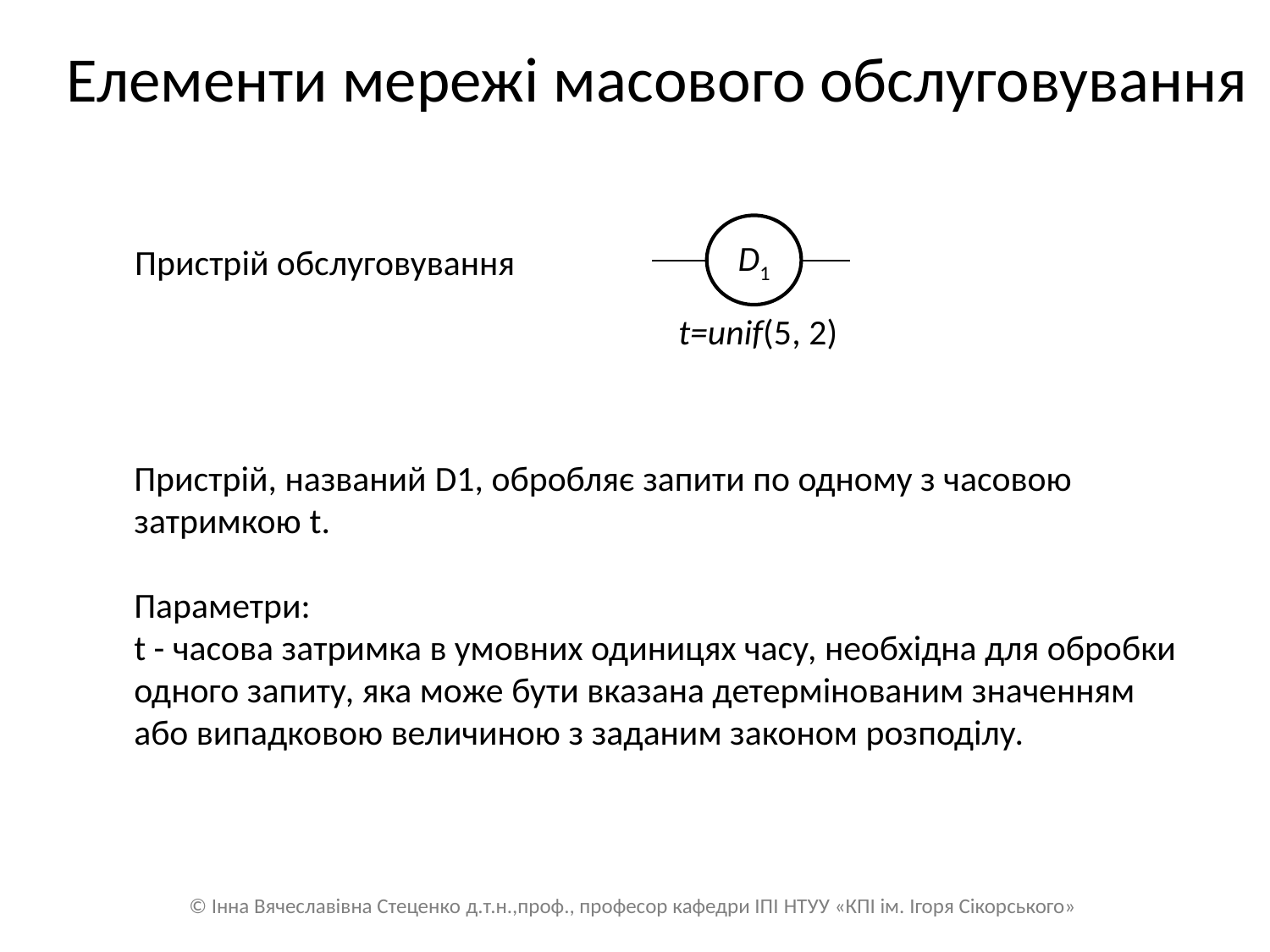

# Елементи мережі масового обслуговування
D1
t=unif(5, 2)
Пристрій обслуговування
Пристрій, названий D1, обробляє запити по одному з часовою затримкою t.

Параметри:
t - часова затримка в умовних одиницях часу, необхідна для обробки одного запиту, яка може бути вказана детермінованим значенням або випадковою величиною з заданим законом розподілу.
© Інна Вячеславівна Стеценко д.т.н.,проф., професор кафедри ІПІ НТУУ «КПІ ім. Ігоря Сікорського»